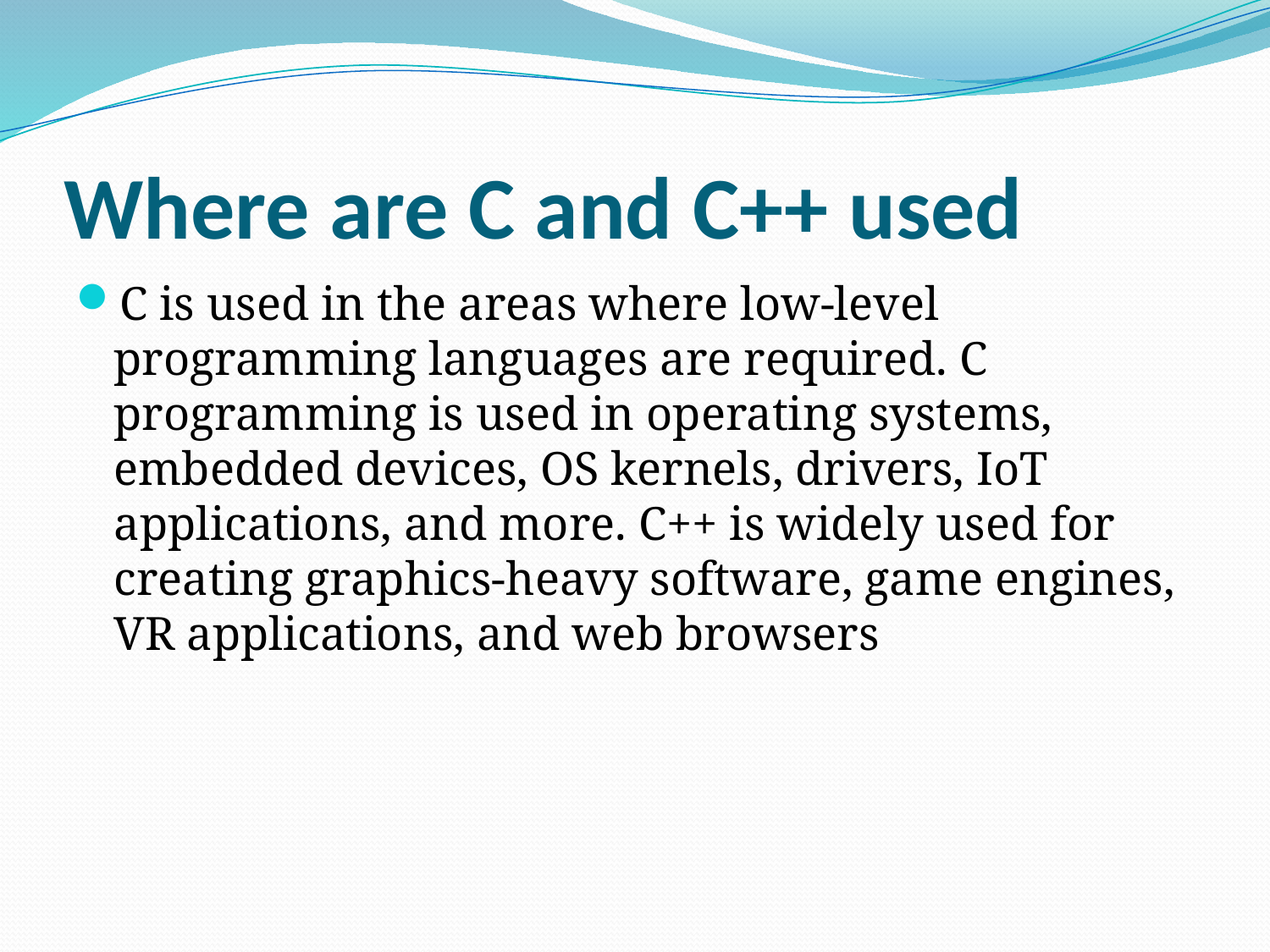

# Where are C and C++ used
C is used in the areas where low-level programming languages are required. C programming is used in operating systems, embedded devices, OS kernels, drivers, IoT applications, and more. C++ is widely used for creating graphics-heavy software, game engines, VR applications, and web browsers